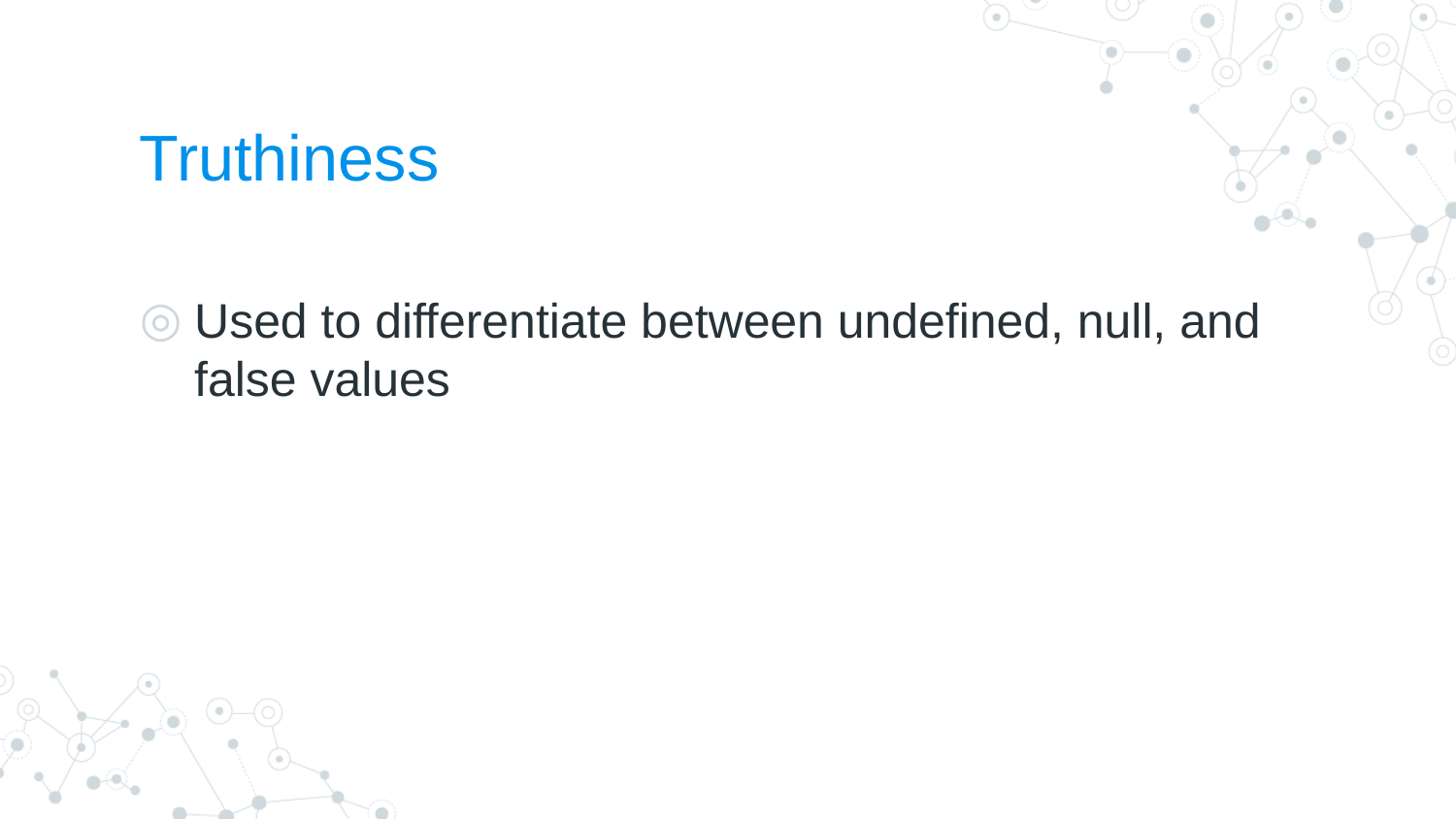

# Truthiness
Used to differentiate between undefined, null, and false values